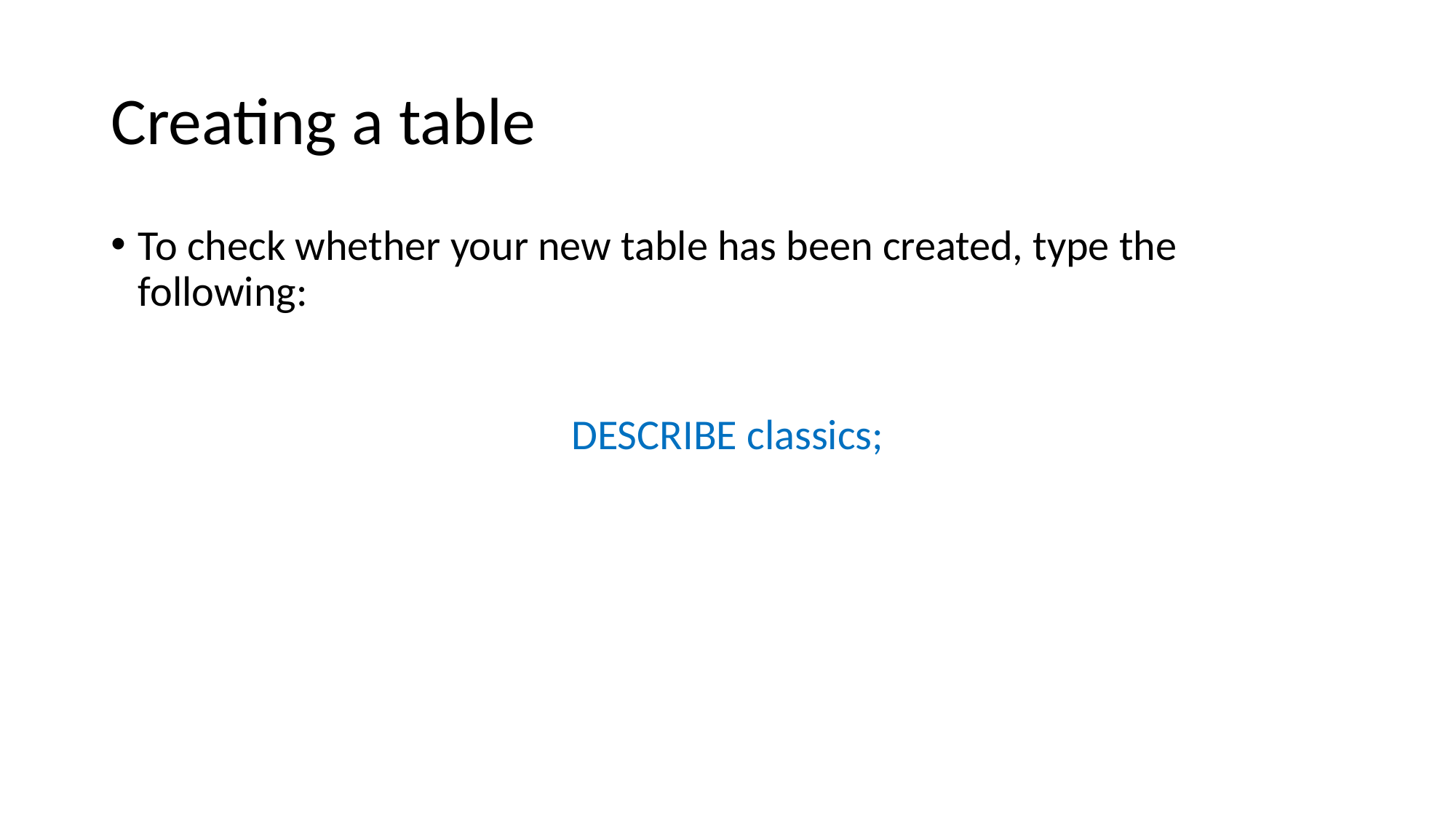

# Creating a table
To check whether your new table has been created, type the following:

DESCRIBE classics;